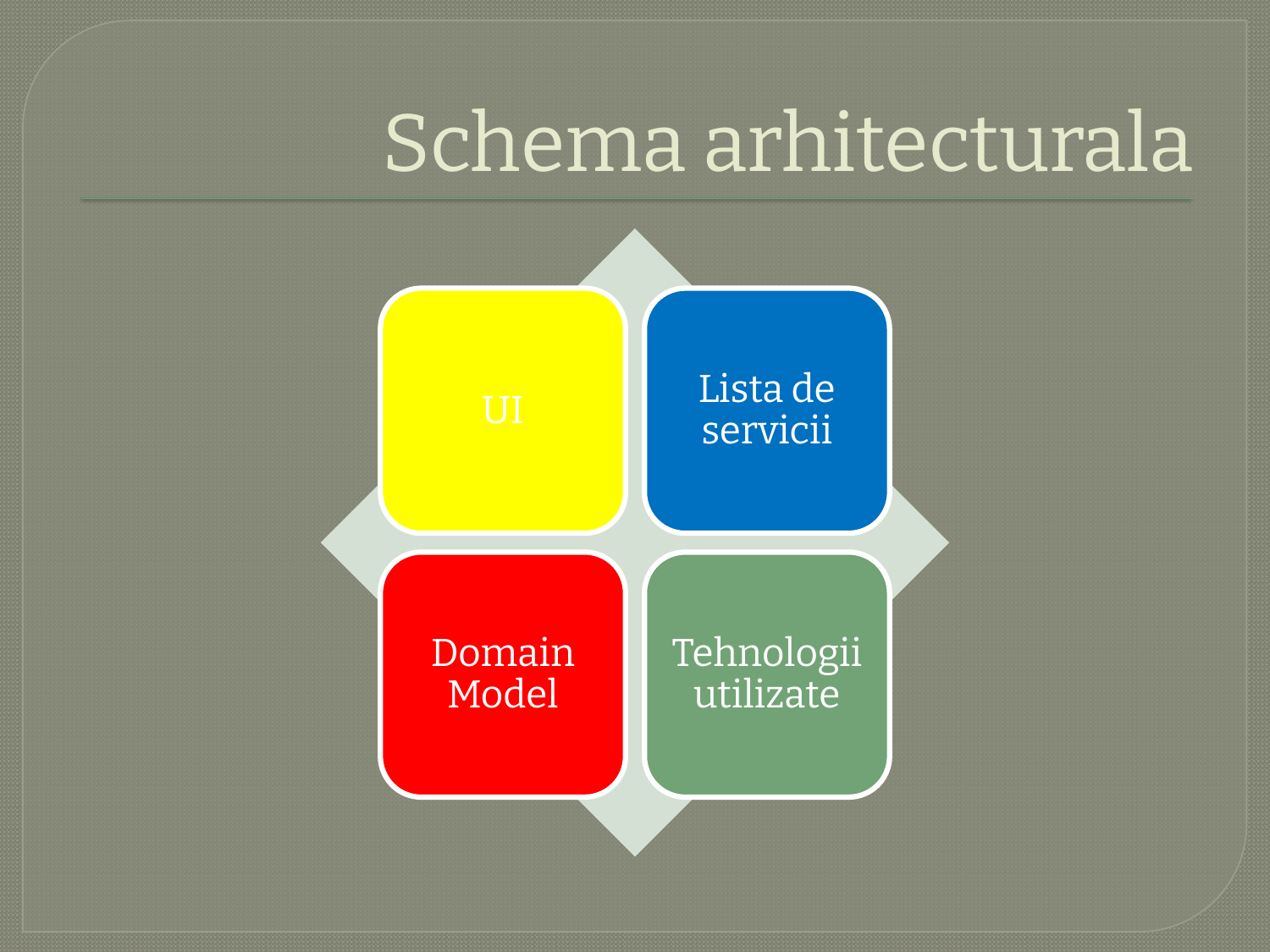

# Schema arhitecturala
UI
Lista de servicii
Domain Model
Tehnologii utilizate